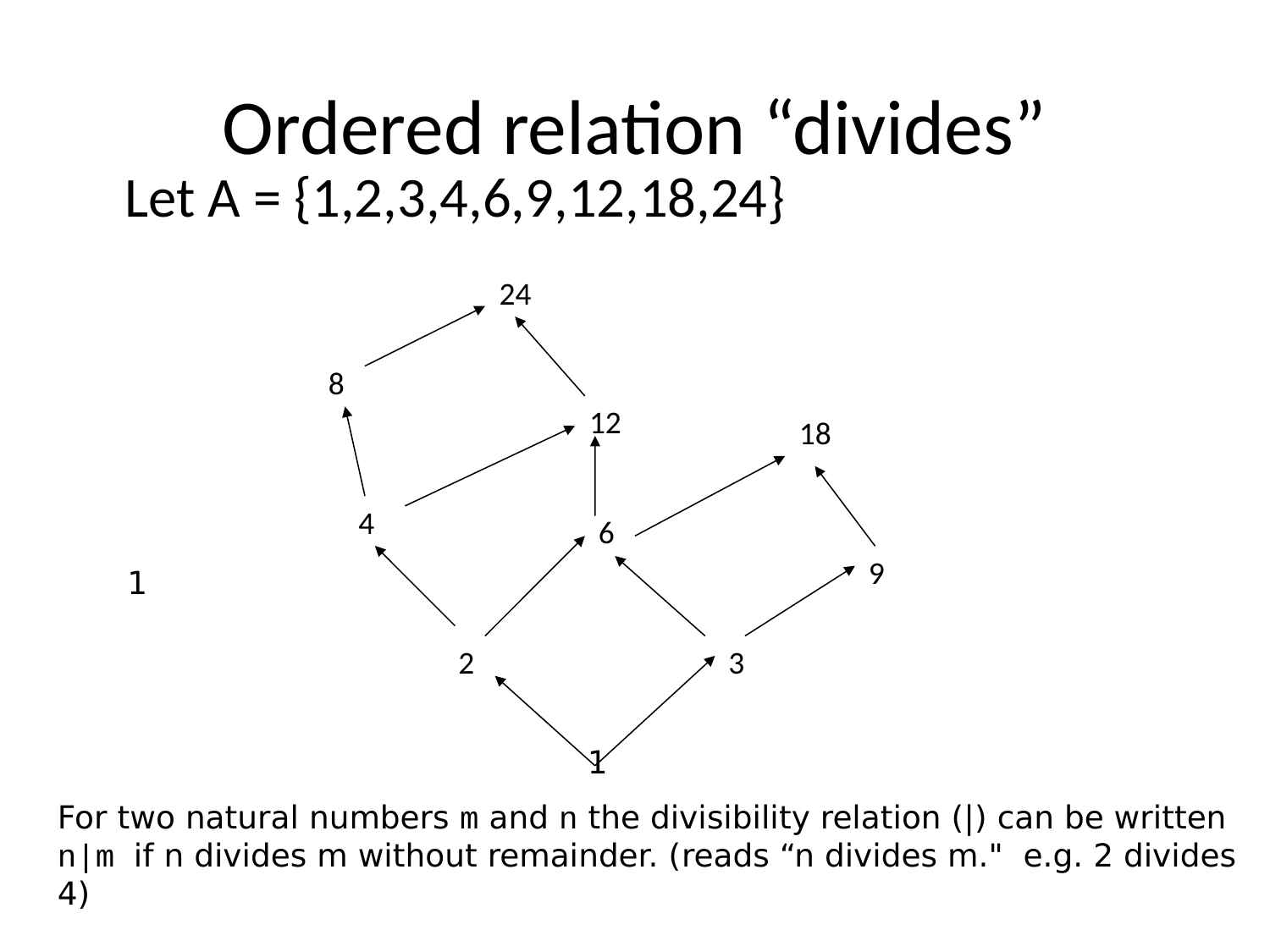

# Ordered relation “divides”

Let A = {1,2,3,4,6,9,12,18,24}
24

8
12

18

4
6

9

1

2
3

1
For two natural numbers m and n the divisibility relation (|) can be written n|m if n divides m without remainder. (reads “n divides m."  e.g. 2 divides 4)